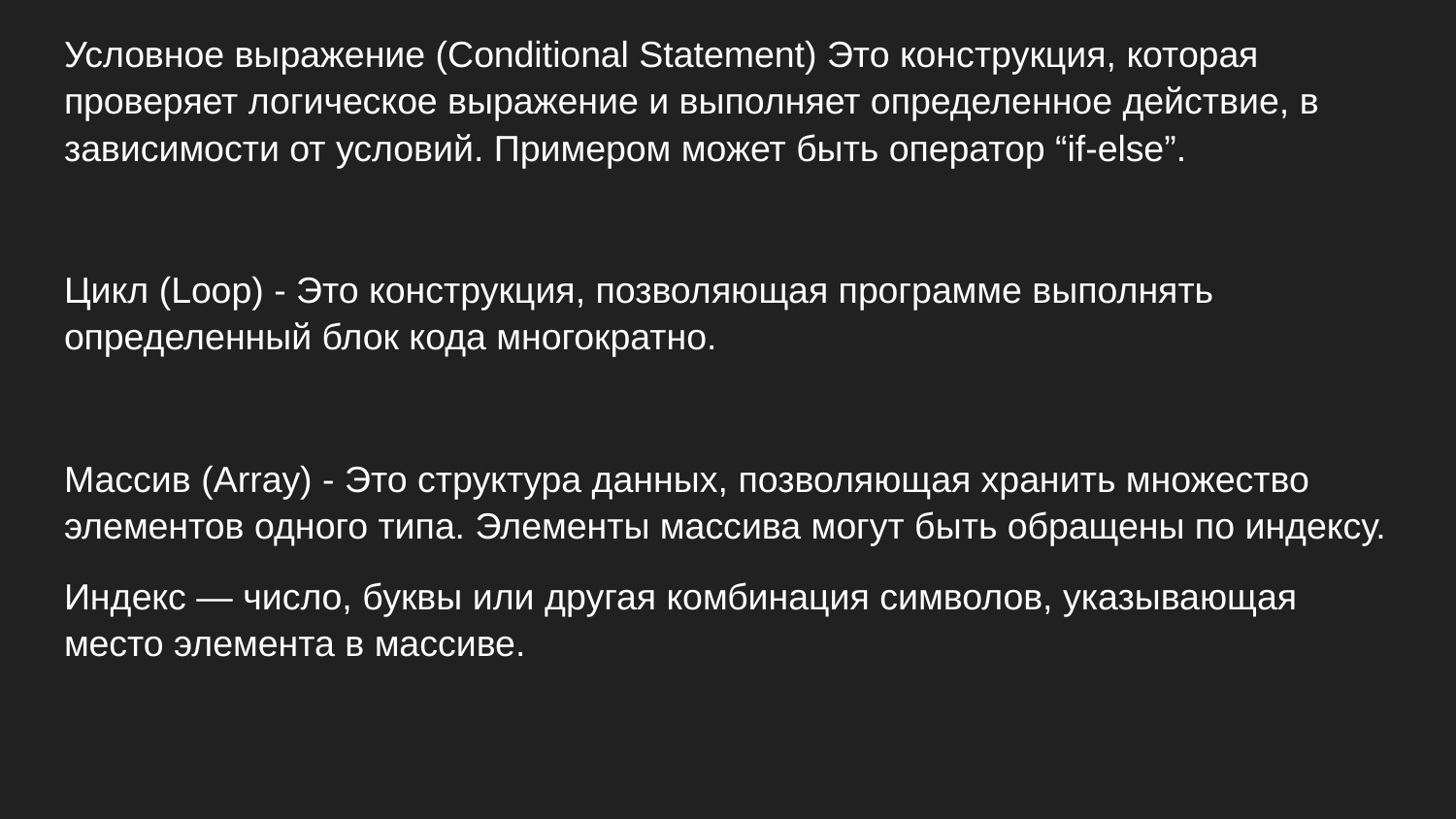

Условное выражение (Conditional Statement) Это конструкция, которая проверяет логическое выражение и выполняет определенное действие, в зависимости от условий. Примером может быть оператор “if-else”.

Цикл (Loop) - Это конструкция, позволяющая программе выполнять определенный блок кода многократно.

Массив (Array) - Это структура данных, позволяющая хранить множество элементов одного типа. Элементы массива могут быть обращены по индексу.
Индекс — число, буквы или другая комбинация символов, указывающая место элемента в массиве.